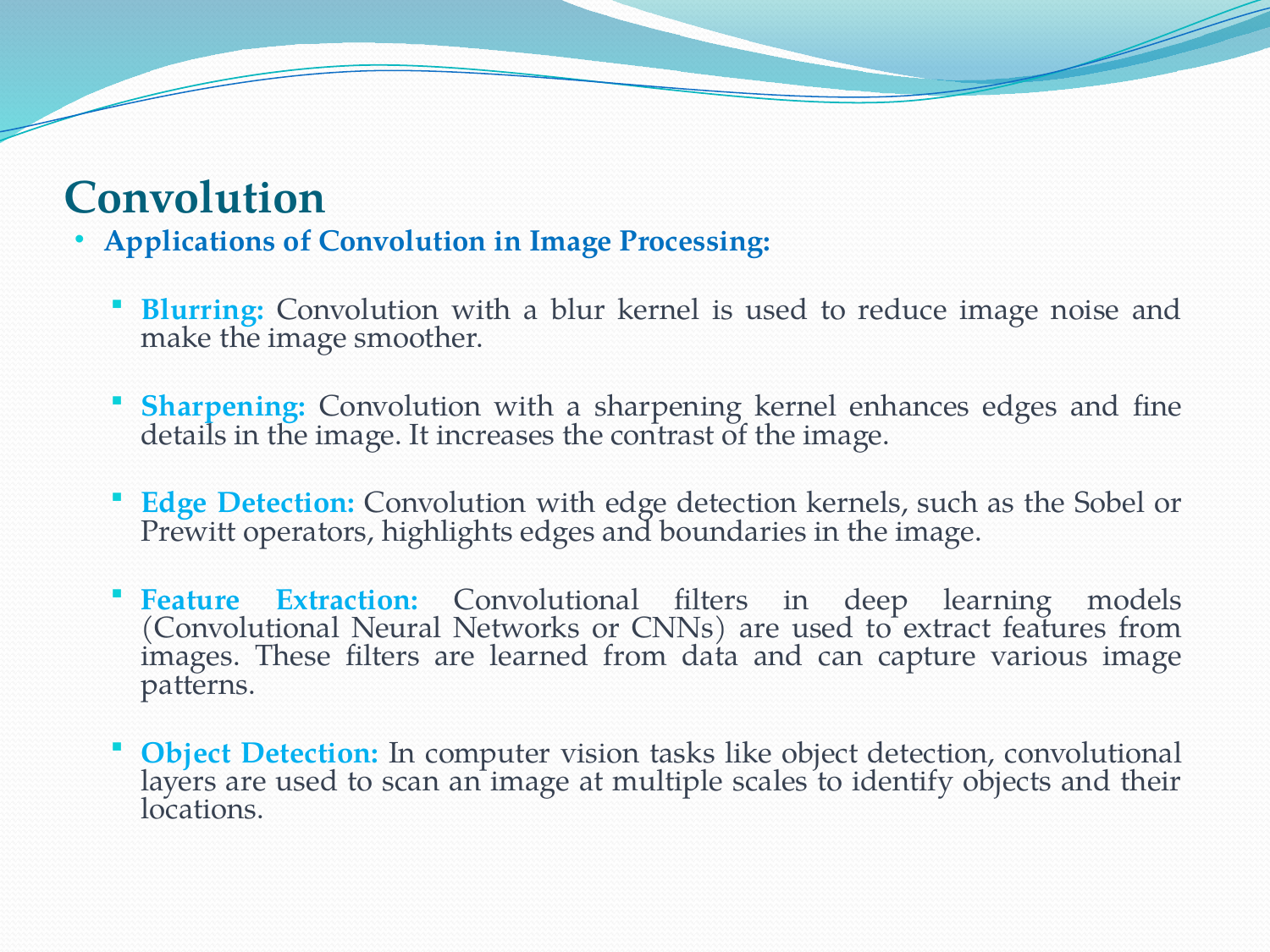

# Convolution
Applications of Convolution in Image Processing:

Blurring: Convolution with a blur kernel is used to reduce image noise and make the image smoother.

Sharpening: Convolution with a sharpening kernel enhances edges and fine details in the image. It increases the contrast of the image.

Edge Detection: Convolution with edge detection kernels, such as the Sobel or Prewitt operators, highlights edges and boundaries in the image.

Feature Extraction: Convolutional filters in deep learning models (Convolutional Neural Networks or CNNs) are used to extract features from images. These filters are learned from data and can capture various image patterns.

Object Detection: In computer vision tasks like object detection, convolutional layers are used to scan an image at multiple scales to identify objects and their locations.